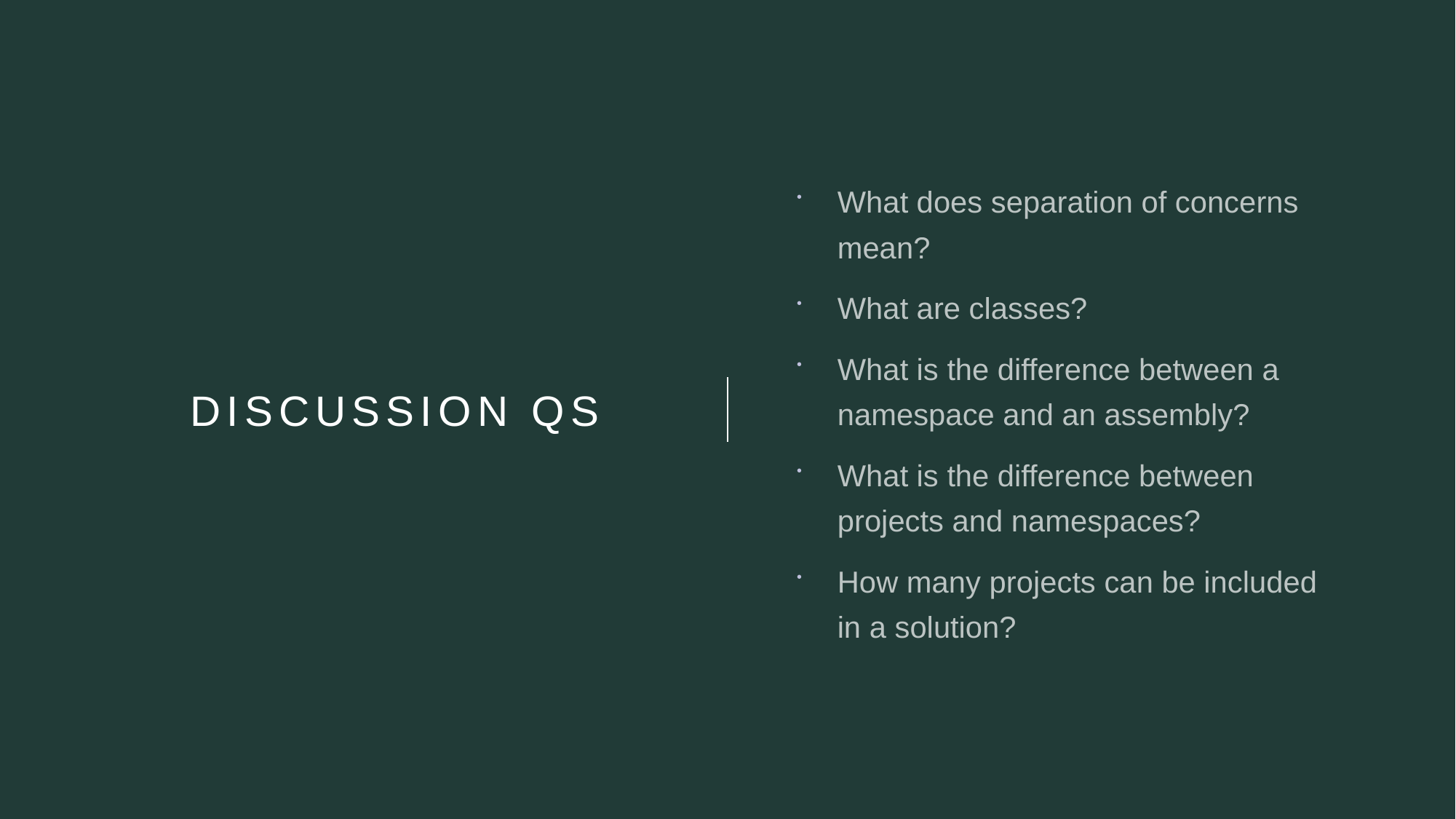

What does separation of concerns mean?
What are classes?
What is the difference between a namespace and an assembly?
What is the difference between projects and namespaces?
How many projects can be included in a solution?
# Discussion qs